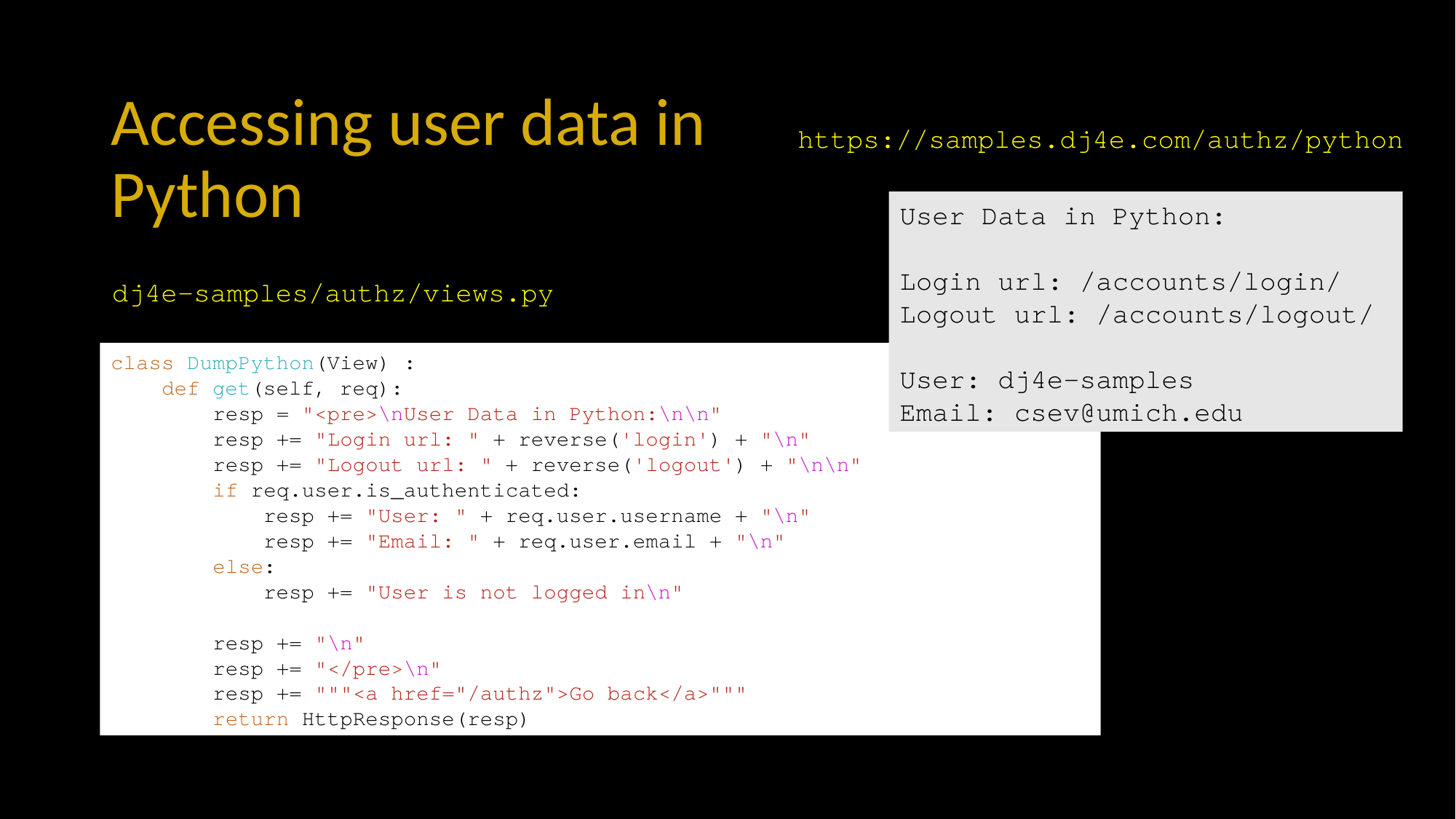

# Accessing user data in Python
https://samples.dj4e.com/authz/python
User Data in Python:

Login url: /accounts/login/
Logout url: /accounts/logout/

User: dj4e-samples
Email: csev@umich.edu
dj4e-samples/authz/views.py
class DumpPython(View) :
    def get(self, req):
        resp = "<pre>\nUser Data in Python:\n\n"
        resp += "Login url: " + reverse('login') + "\n"
        resp += "Logout url: " + reverse('logout') + "\n\n"
        if req.user.is_authenticated:
            resp += "User: " + req.user.username + "\n"
            resp += "Email: " + req.user.email + "\n"
        else:
            resp += "User is not logged in\n"

        resp += "\n"
        resp += "</pre>\n"
        resp += """<a href="/authz">Go back</a>"""
        return HttpResponse(resp)